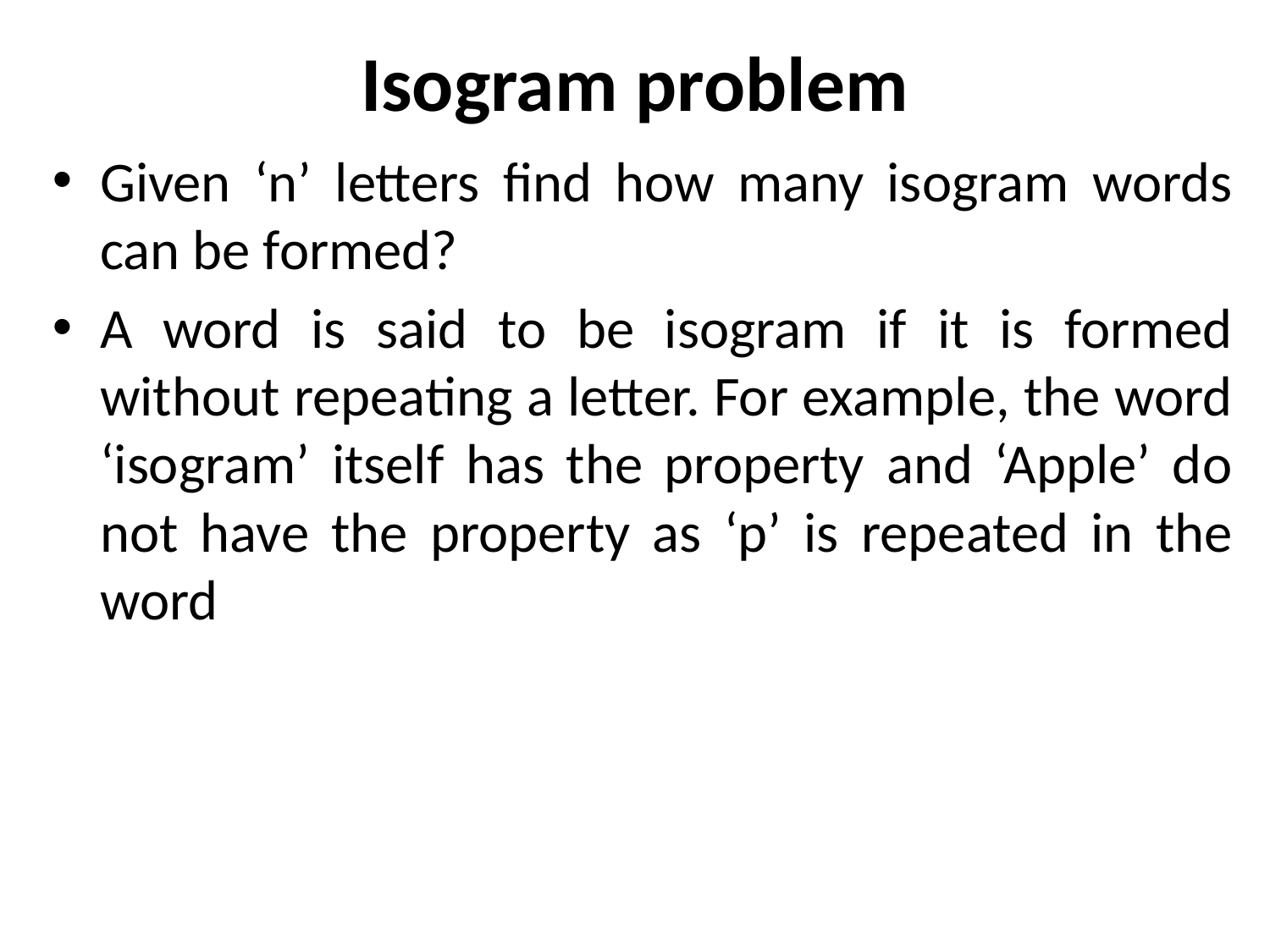

# Isogram problem
Given ‘n’ letters find how many isogram words can be formed?
A word is said to be isogram if it is formed without repeating a letter. For example, the word ‘isogram’ itself has the property and ‘Apple’ do not have the property as ‘p’ is repeated in the word